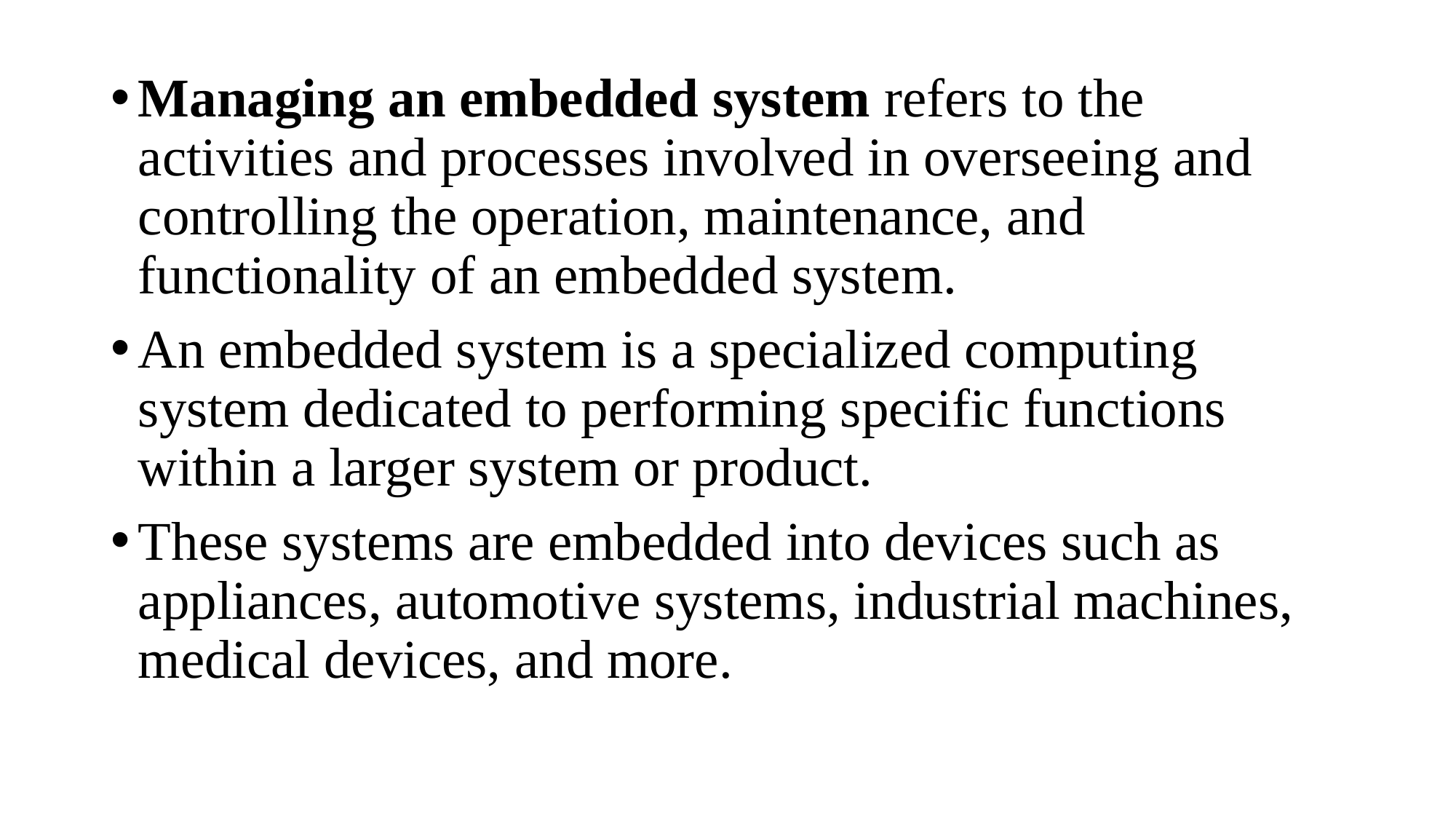

Managing an embedded system refers to the activities and processes involved in overseeing and controlling the operation, maintenance, and functionality of an embedded system.
An embedded system is a specialized computing system dedicated to performing specific functions within a larger system or product.
These systems are embedded into devices such as appliances, automotive systems, industrial machines, medical devices, and more.